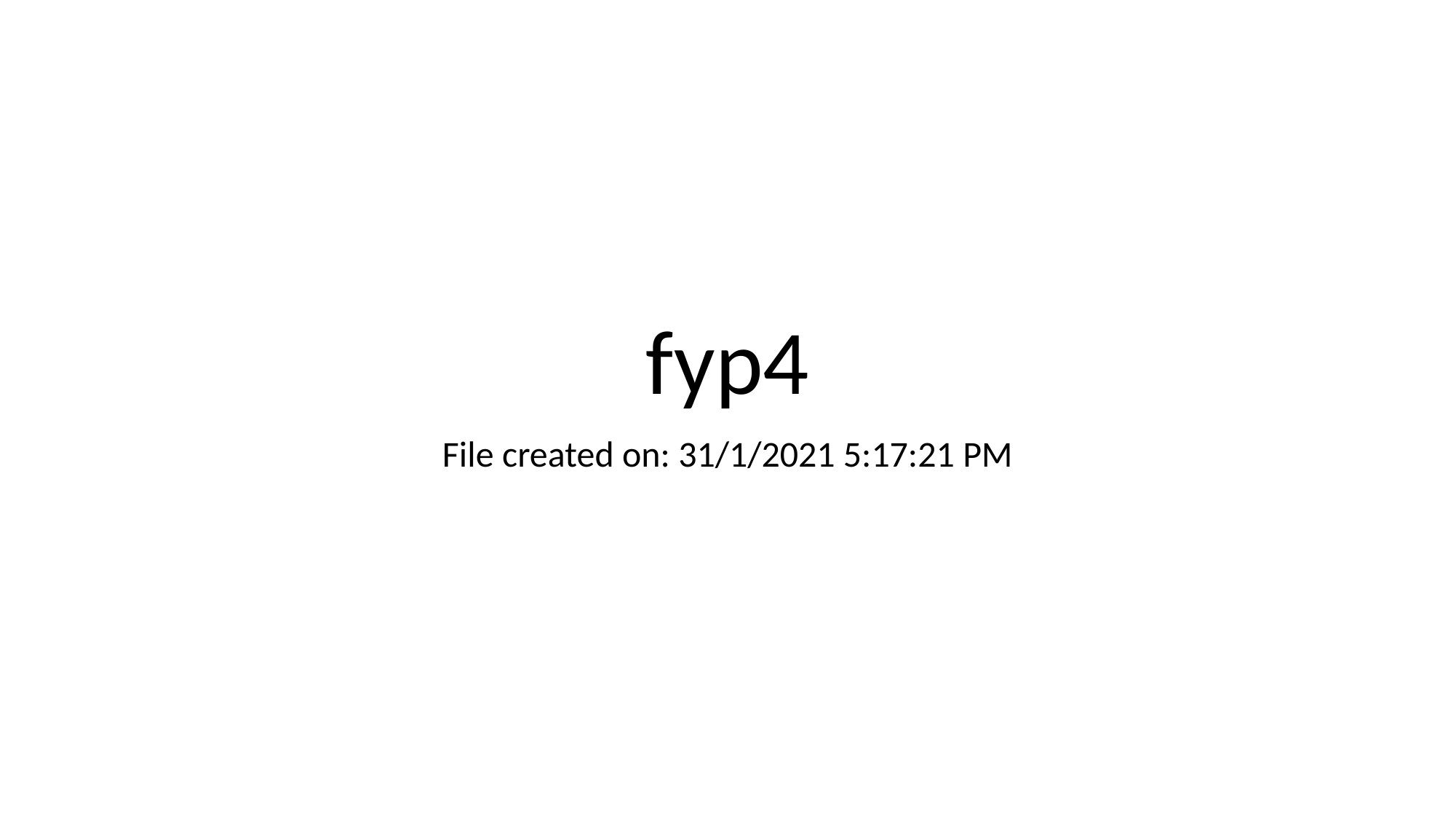

# fyp4
File created on: 31/1/2021 5:17:21 PM